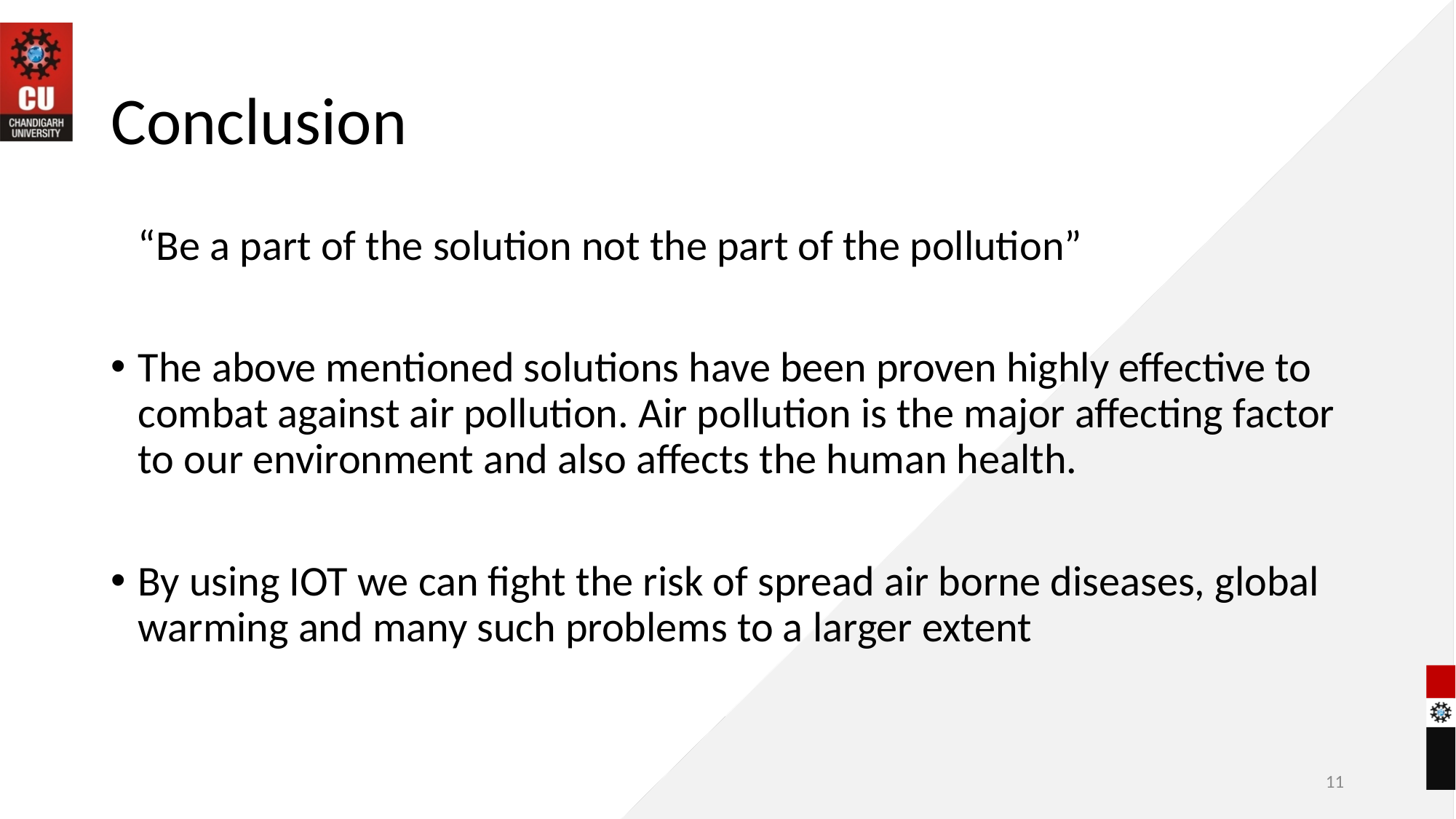

# Conclusion
“Be a part of the solution not the part of the pollution”

The above mentioned solutions have been proven highly effective to combat against air pollution. Air pollution is the major affecting factor to our environment and also affects the human health.

By using IOT we can fight the risk of spread air borne diseases, global warming and many such problems to a larger extent
11